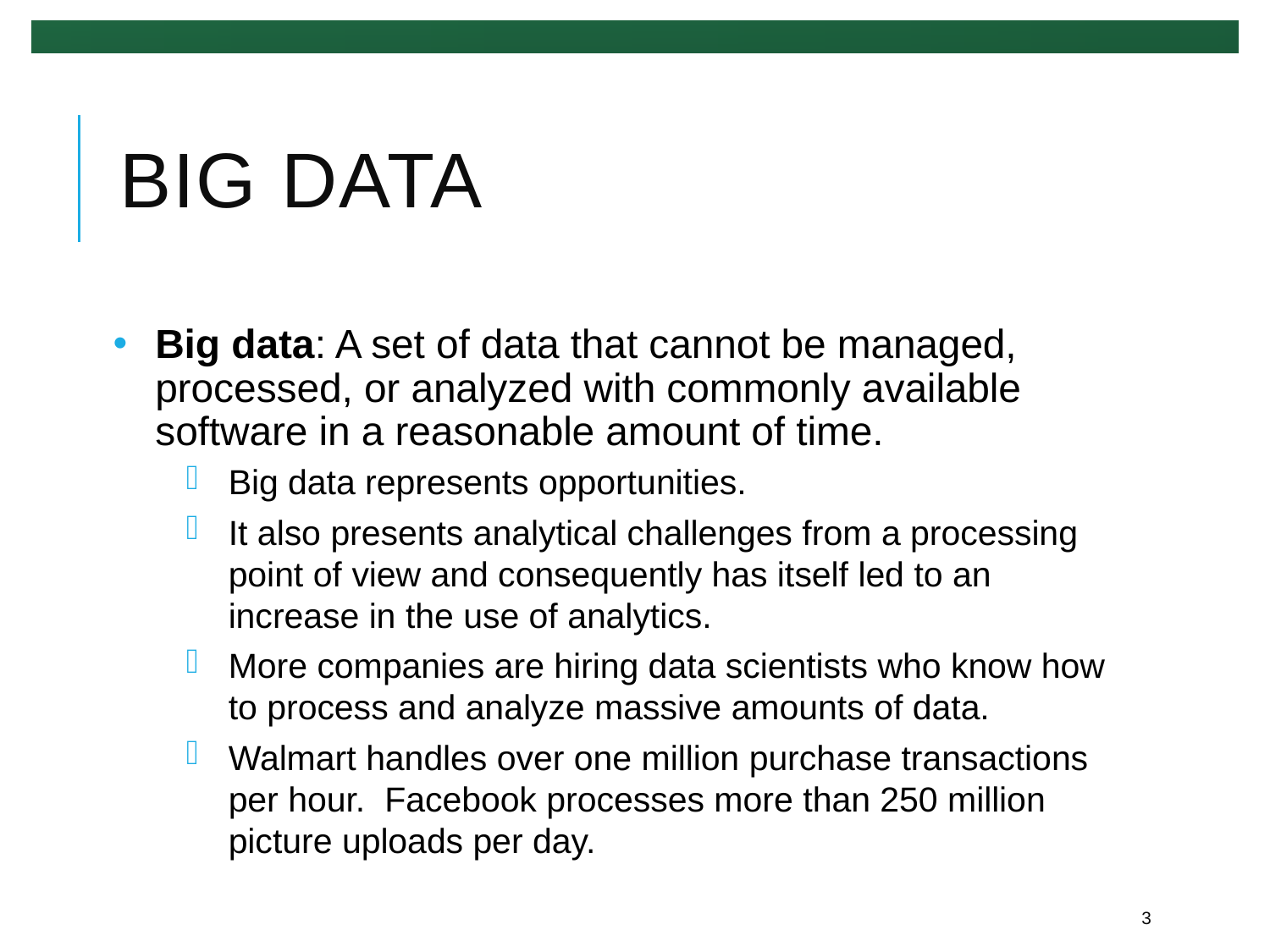

# Big Data
Big data: A set of data that cannot be managed, processed, or analyzed with commonly available software in a reasonable amount of time.
Big data represents opportunities.
It also presents analytical challenges from a processing point of view and consequently has itself led to an increase in the use of analytics.
More companies are hiring data scientists who know how to process and analyze massive amounts of data.
Walmart handles over one million purchase transactions per hour.  Facebook processes more than 250 million picture uploads per day.

3